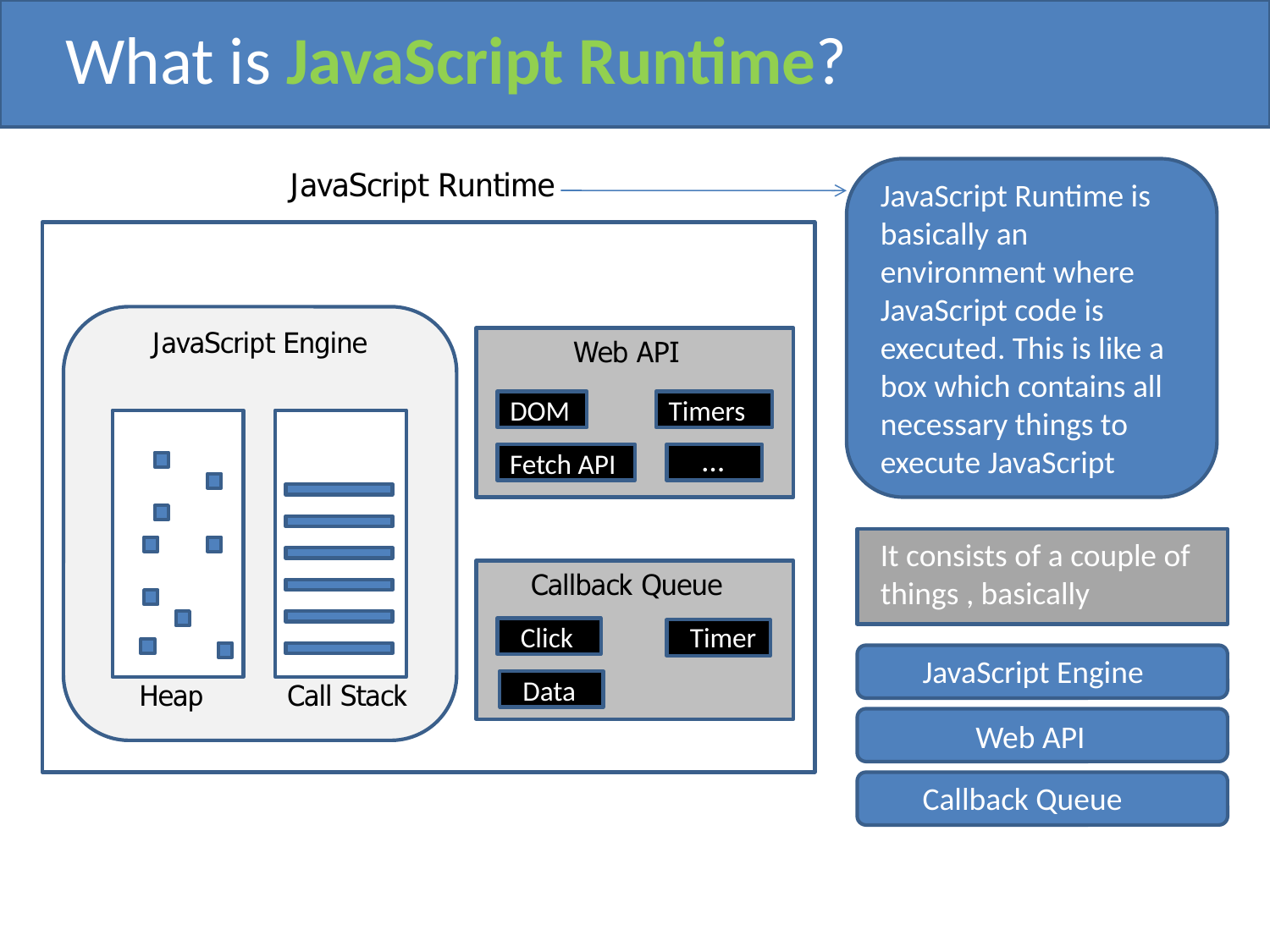

What is JavaScript Runtime?

JavaScript Runtime
JavaScript Runtime is basically an environment where JavaScript code is executed. This is like a box which contains all necessary things to execute JavaScript

JavaScript Engine

Web API
DOM
Timers

…
Fetch API

It consists of a couple of things , basically

Callback Queue

Click
Timer

JavaScript Engine
Data

Heap
Call Stack

Web API

Callback Queue